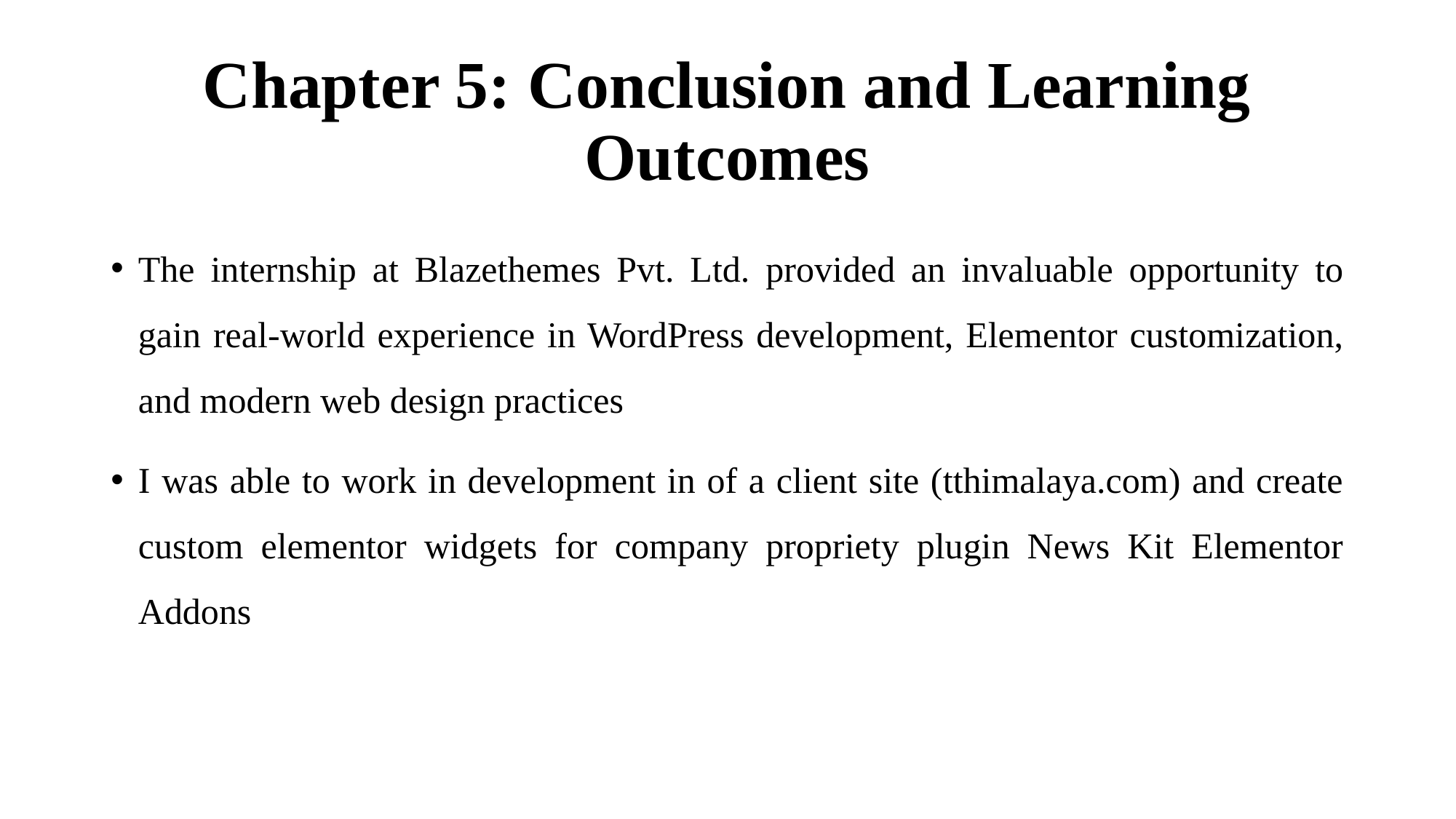

# Chapter 5: Conclusion and Learning Outcomes
The internship at Blazethemes Pvt. Ltd. provided an invaluable opportunity to gain real-world experience in WordPress development, Elementor customization, and modern web design practices
I was able to work in development in of a client site (tthimalaya.com) and create custom elementor widgets for company propriety plugin News Kit Elementor Addons